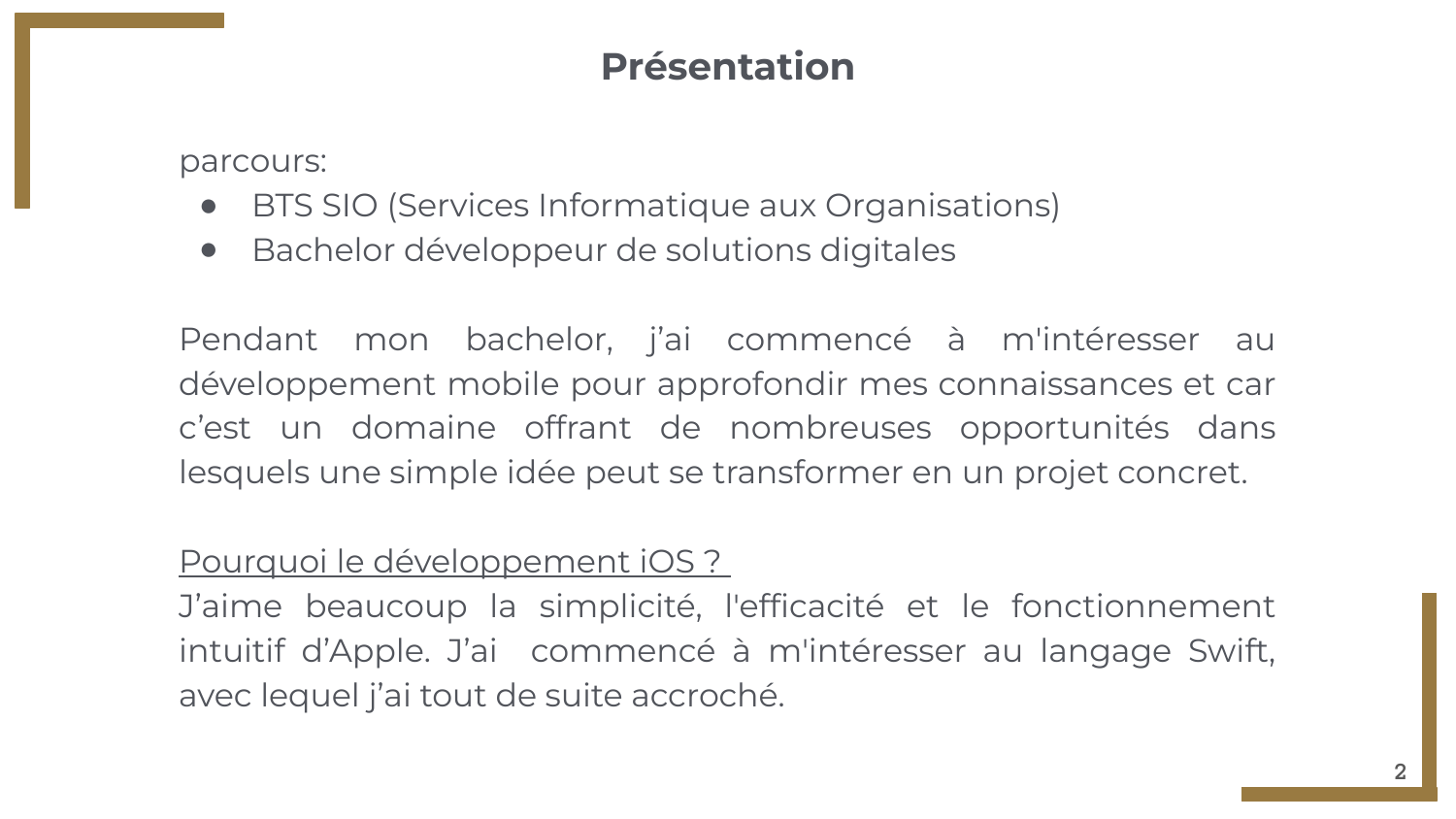

# Présentation
parcours:
BTS SIO (Services Informatique aux Organisations)
Bachelor développeur de solutions digitales

Pendant mon bachelor, j’ai commencé à m'intéresser au développement mobile pour approfondir mes connaissances et car c’est un domaine offrant de nombreuses opportunités dans lesquels une simple idée peut se transformer en un projet concret.

Pourquoi le développement iOS ?
J’aime beaucoup la simplicité, l'efficacité et le fonctionnement intuitif d’Apple. J’ai  commencé à m'intéresser au langage Swift, avec lequel j’ai tout de suite accroché.

2